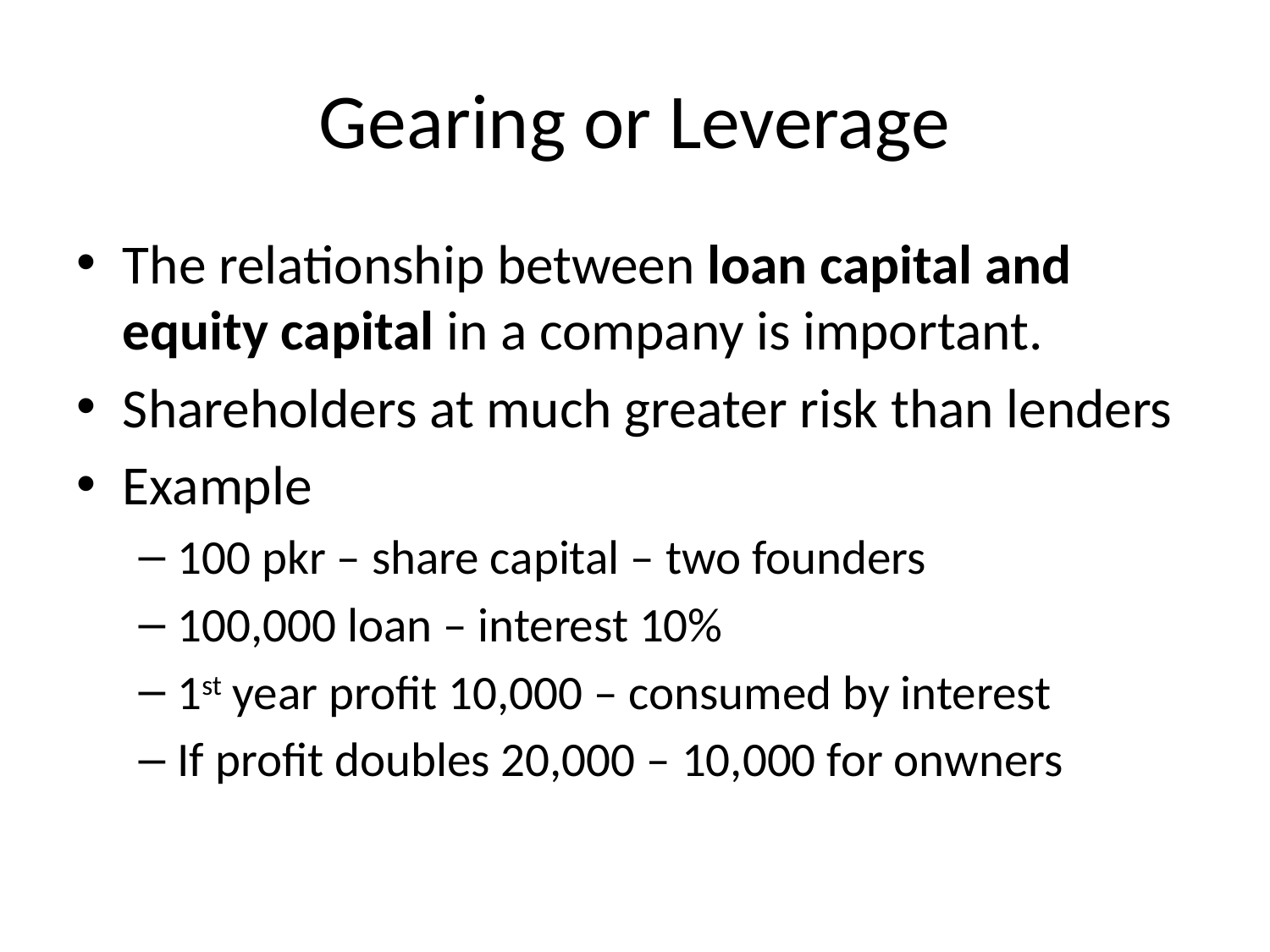

# Gearing or Leverage
The relationship between loan capital and equity capital in a company is important.
Shareholders at much greater risk than lenders
Example
100 pkr – share capital – two founders
100,000 loan – interest 10%
1st year profit 10,000 – consumed by interest
If profit doubles 20,000 – 10,000 for onwners